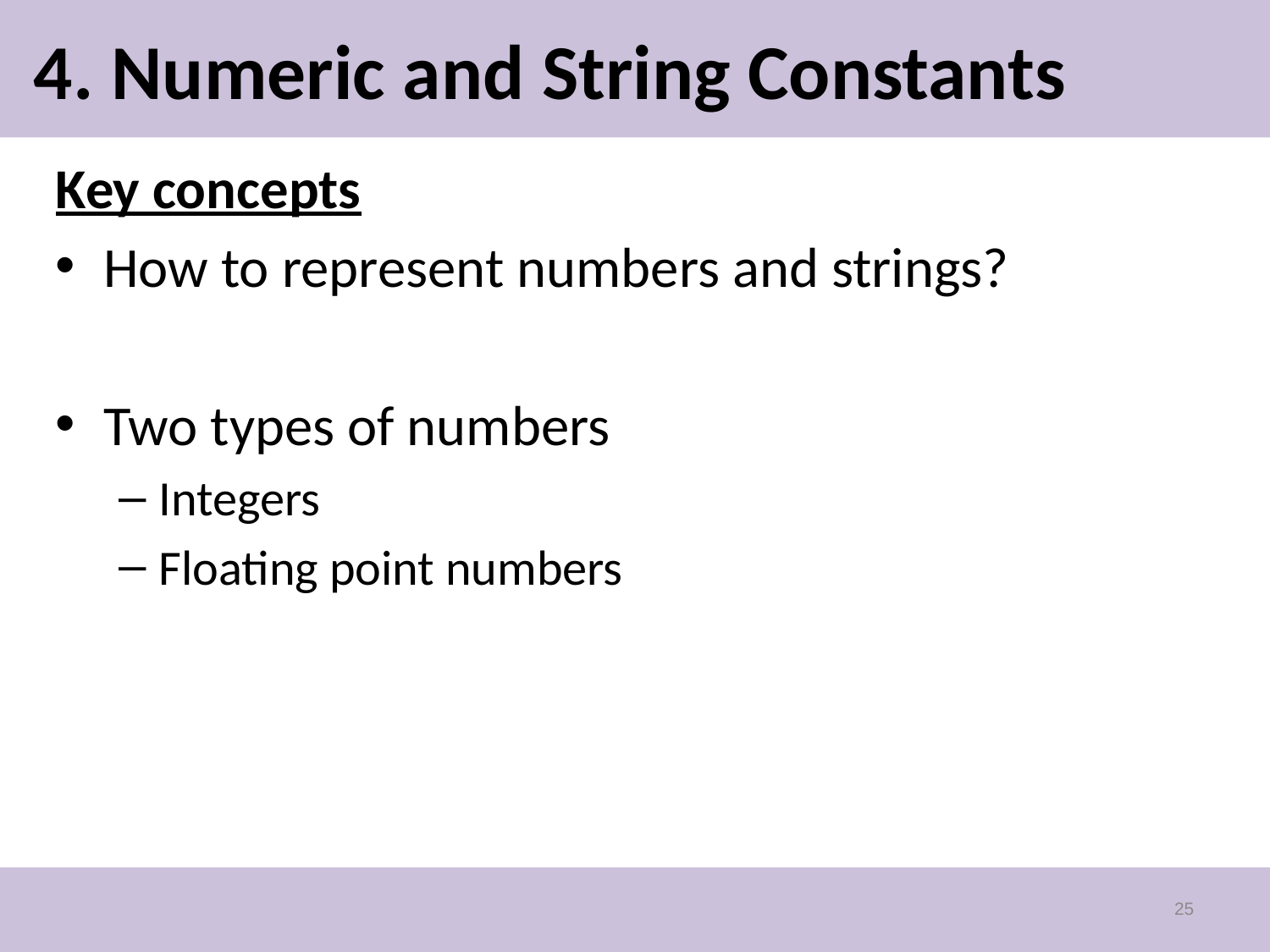

# 4. Numeric and String Constants
Key concepts
How to represent numbers and strings?

Two types of numbers
Integers
Floating point numbers
25